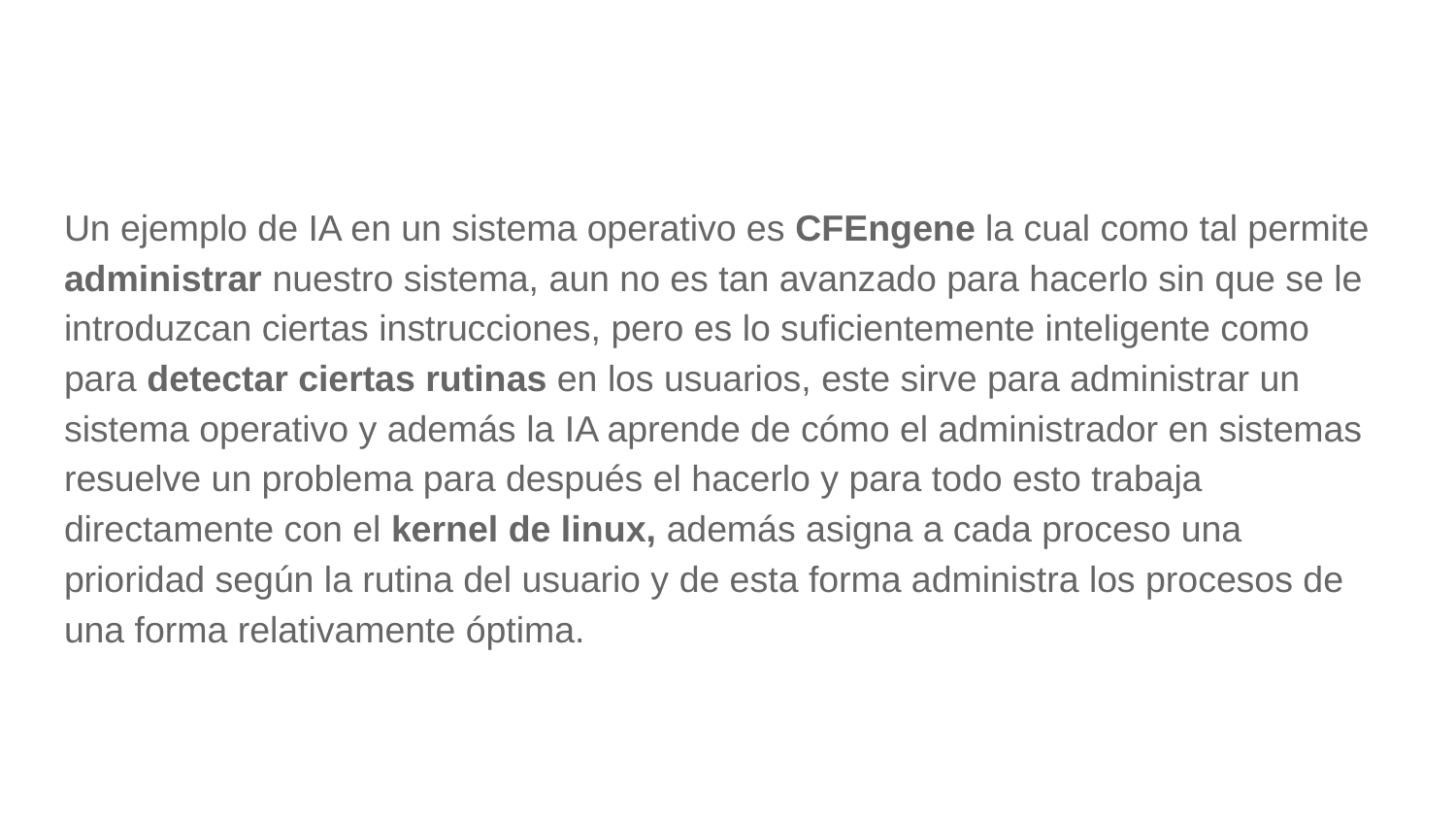

Un ejemplo de IA en un sistema operativo es CFEngene la cual como tal permite administrar nuestro sistema, aun no es tan avanzado para hacerlo sin que se le introduzcan ciertas instrucciones, pero es lo suficientemente inteligente como para detectar ciertas rutinas en los usuarios, este sirve para administrar un sistema operativo y además la IA aprende de cómo el administrador en sistemas resuelve un problema para después el hacerlo y para todo esto trabaja directamente con el kernel de linux, además asigna a cada proceso una prioridad según la rutina del usuario y de esta forma administra los procesos de una forma relativamente óptima.